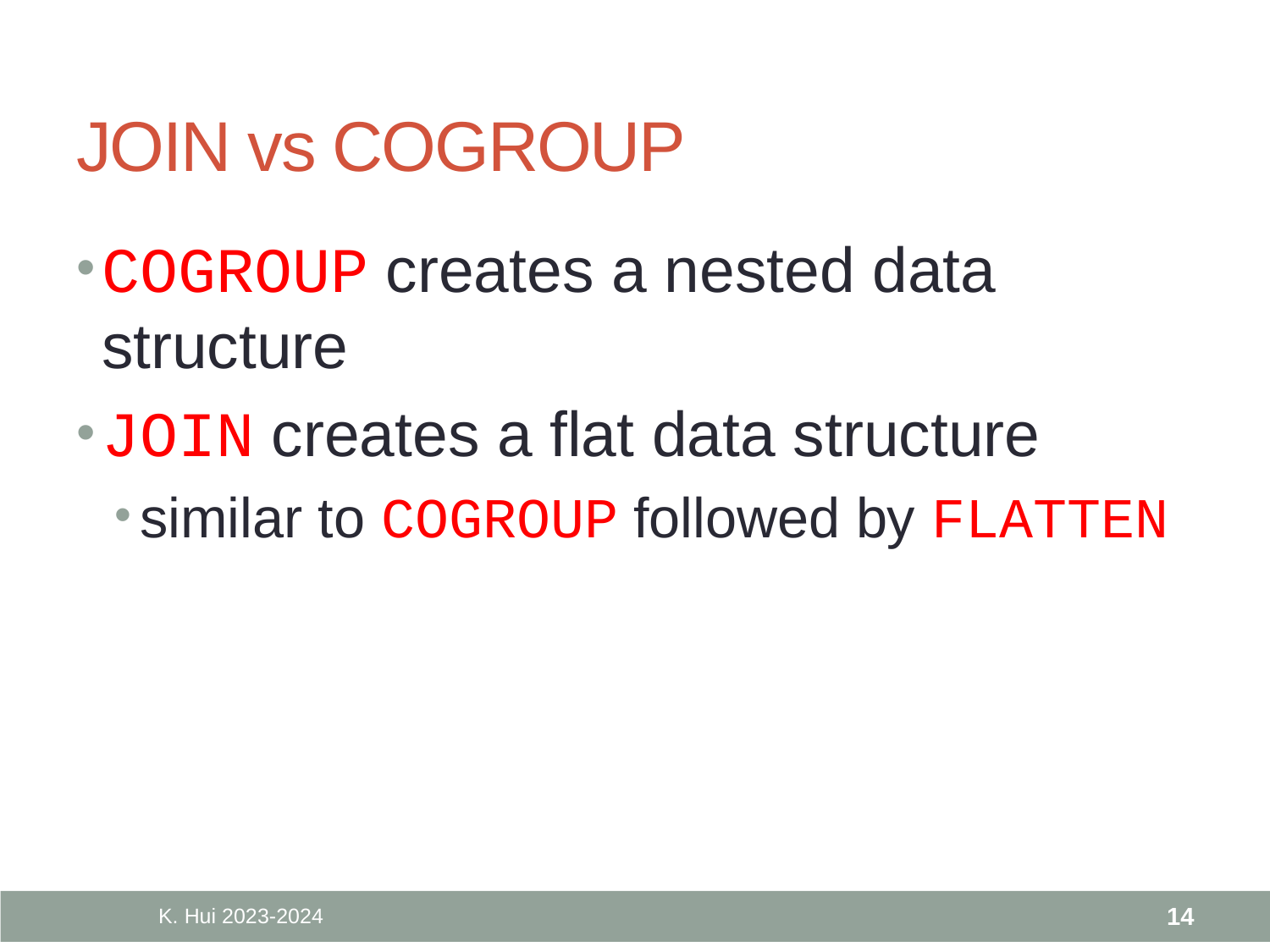

# JOIN vs COGROUP
COGROUP creates a nested data structure
JOIN creates a flat data structure
similar to COGROUP followed by FLATTEN
K. Hui 2023-2024
14